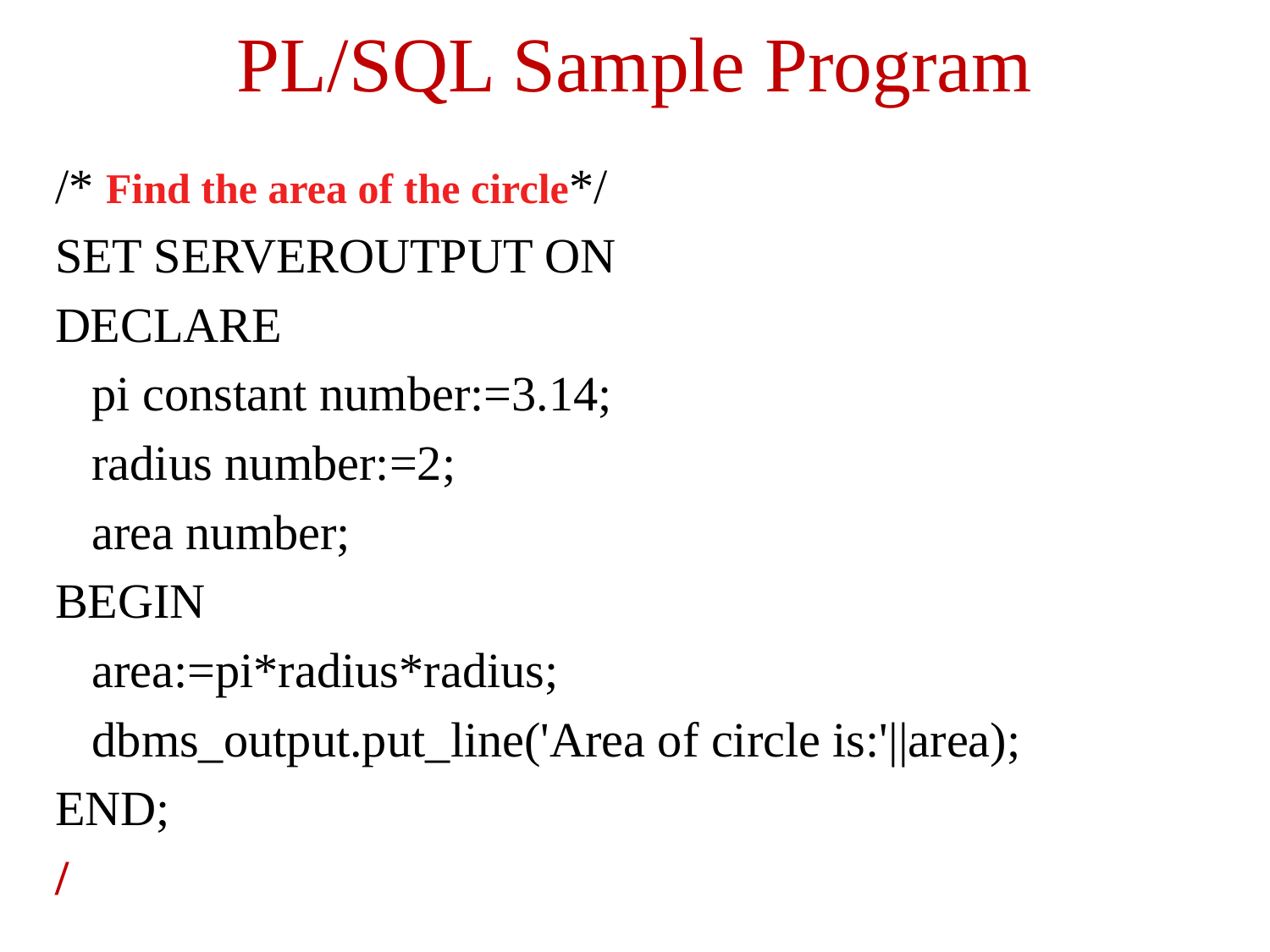

# PL/SQL Sample Program
/* Find the area of the circle*/
SET SERVEROUTPUT ON
DECLARE
   pi constant number:=3.14;
   radius number:=2;
   area number;
BEGIN
   area:=pi*radius*radius;
   dbms_output.put_line('Area of circle is:'||area);
END;
/